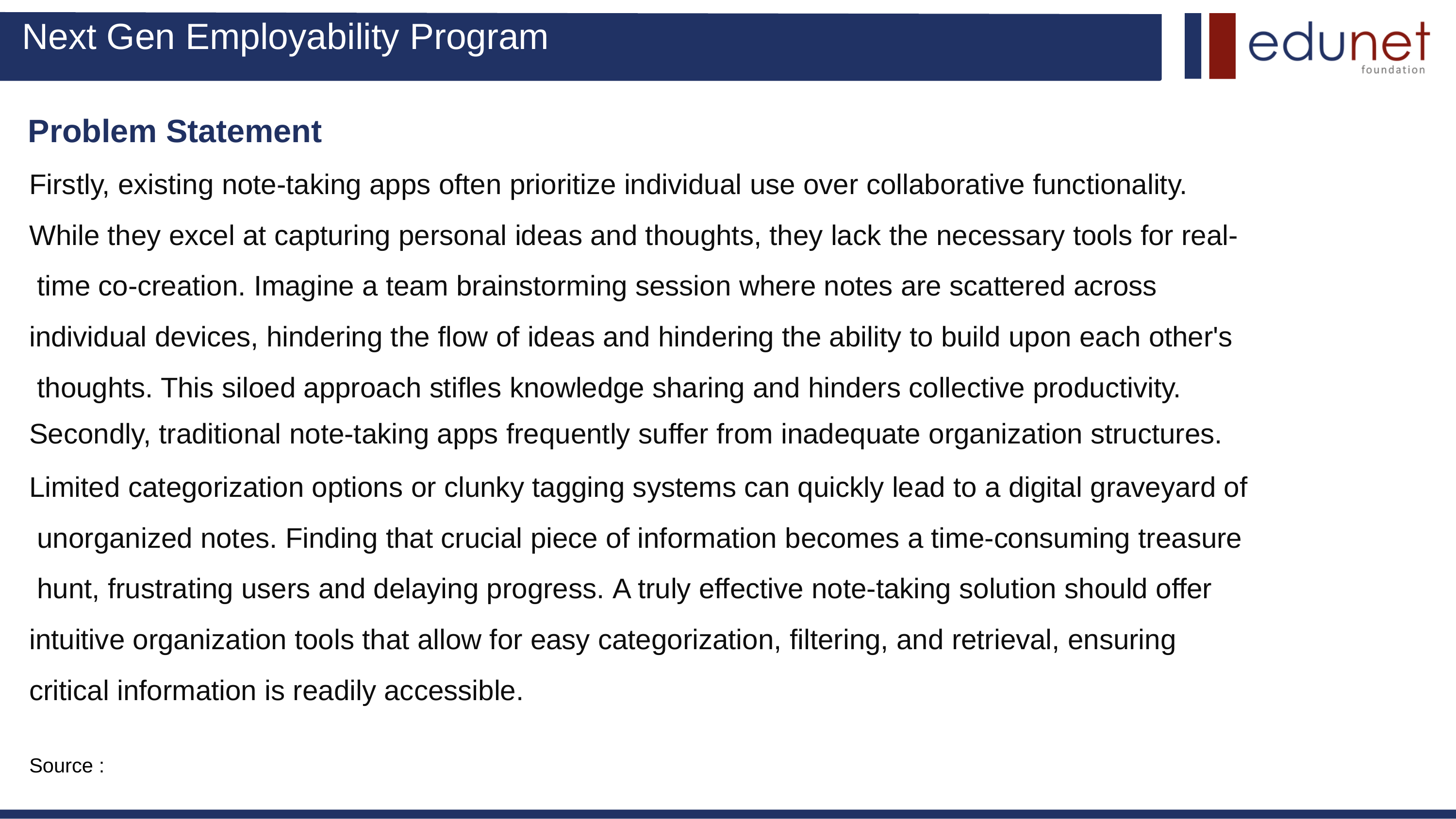

# Next Gen Employability Program
Problem Statement
Firstly, existing note-taking apps often prioritize individual use over collaborative functionality.  While they excel at capturing personal ideas and thoughts, they lack the necessary tools for real-  time co-creation. Imagine a team brainstorming session where notes are scattered across  individual devices, hindering the flow of ideas and hindering the ability to build upon each other's  thoughts. This siloed approach stifles knowledge sharing and hinders collective productivity.
Secondly, traditional note-taking apps frequently suffer from inadequate organization structures.
Limited categorization options or clunky tagging systems can quickly lead to a digital graveyard of  unorganized notes. Finding that crucial piece of information becomes a time-consuming treasure  hunt, frustrating users and delaying progress. A truly effective note-taking solution should offer  intuitive organization tools that allow for easy categorization, filtering, and retrieval, ensuring  critical information is readily accessible.
Source :